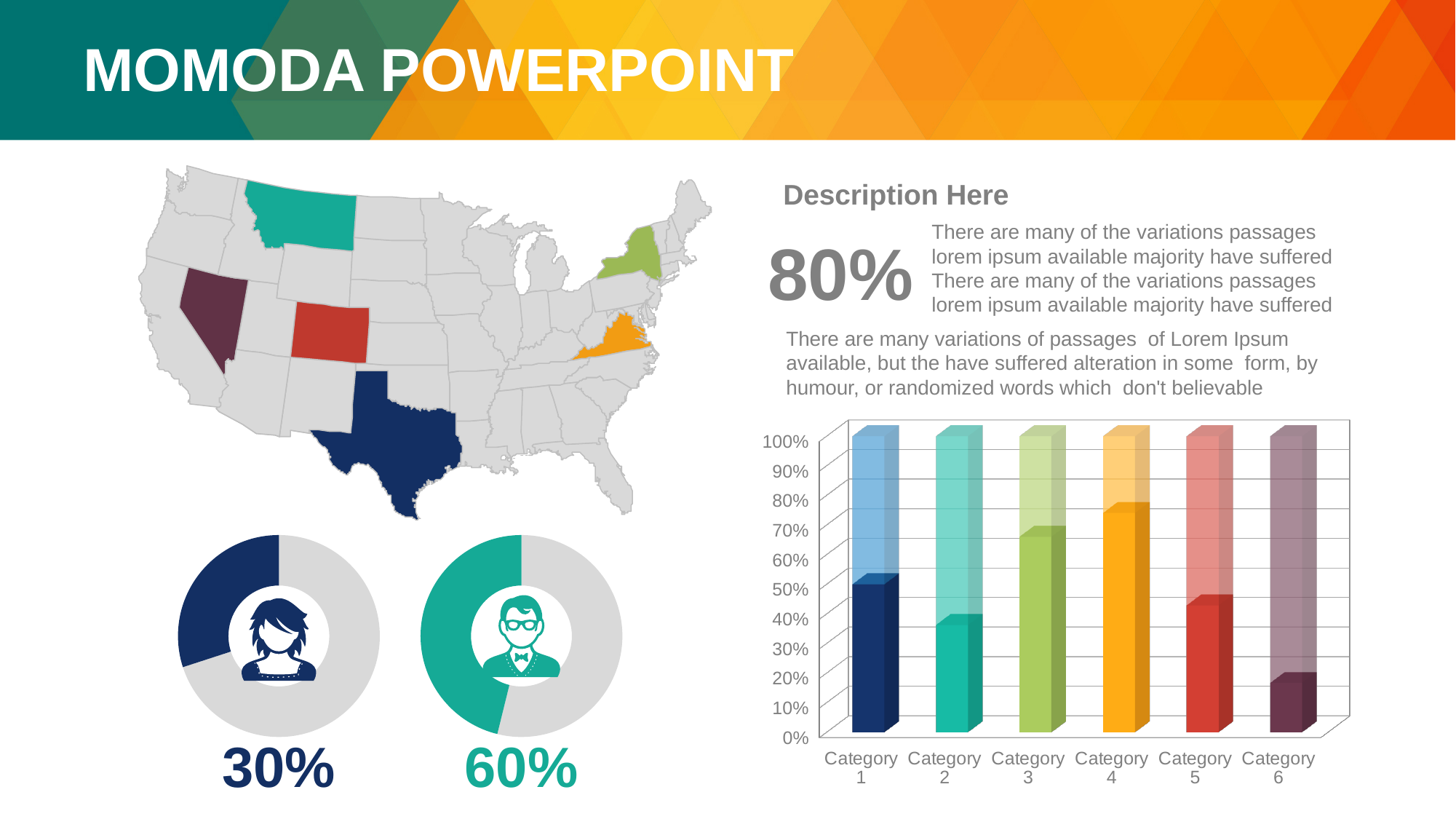

MOMODA POWERPOINT

Description Here
There are many of the variations passages lorem ipsum available majority have suffered There are many of the variations passages lorem ipsum available majority have suffered
80%
There are many variations of passages  of Lorem Ipsum available, but the have suffered alteration in some  form, by humour, or randomized words which  don't believable

[unsupported chart]

### Chart

| Category | Sales |
|---|---|
| 1st Qtr | 70.0 |
| 2nd Qtr | 30.0 |

### Chart

| Category | Sales |
|---|---|
| 1st Qtr | 70.0 |
| 2nd Qtr | 60.0 |

30%
60%